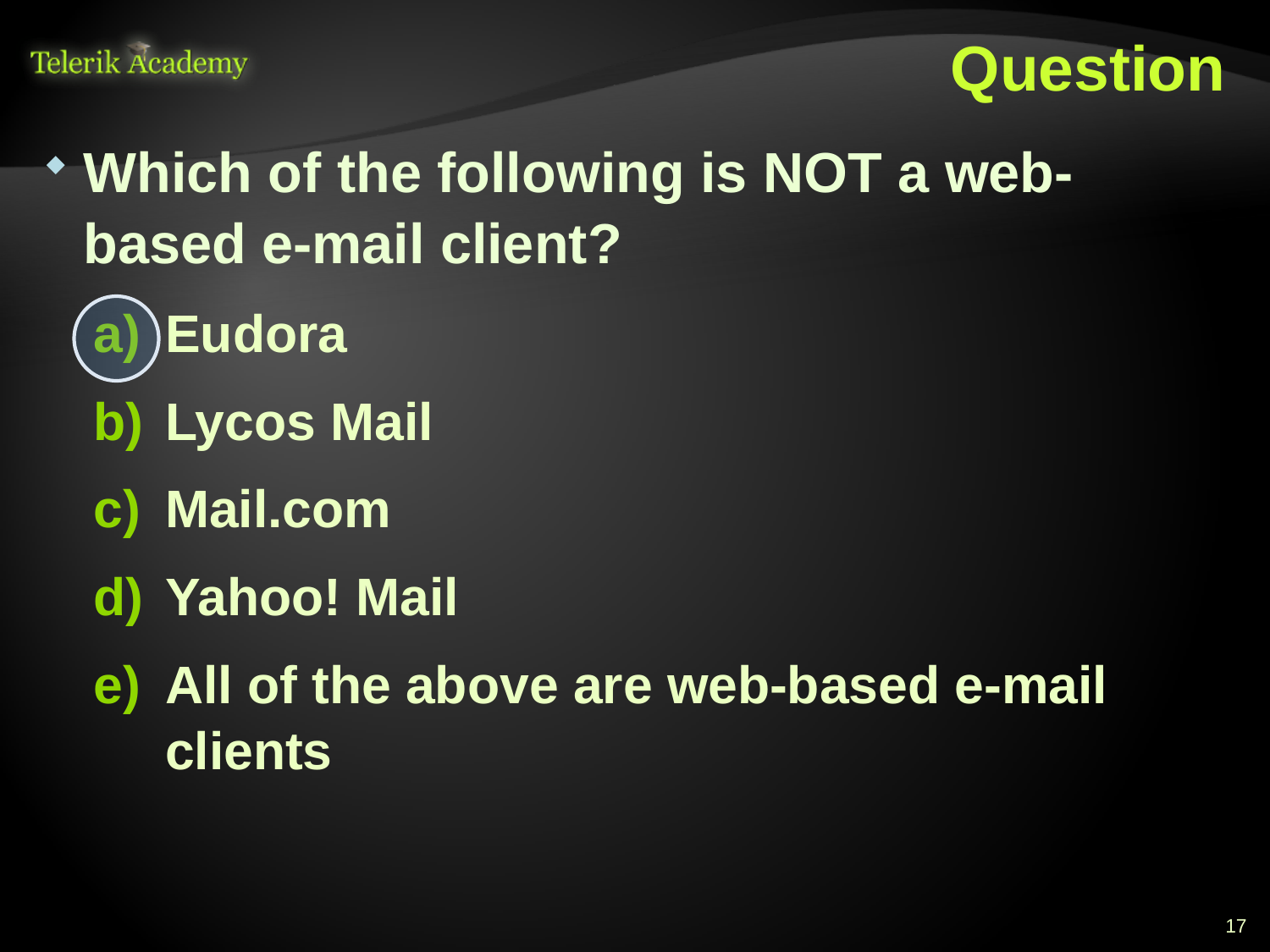

# Question
Which of the following is NOT a web-based e-mail client?
Eudora
Lycos Mail
Mail.com
Yahoo! Mail
All of the above are web-based e-mail clients

17